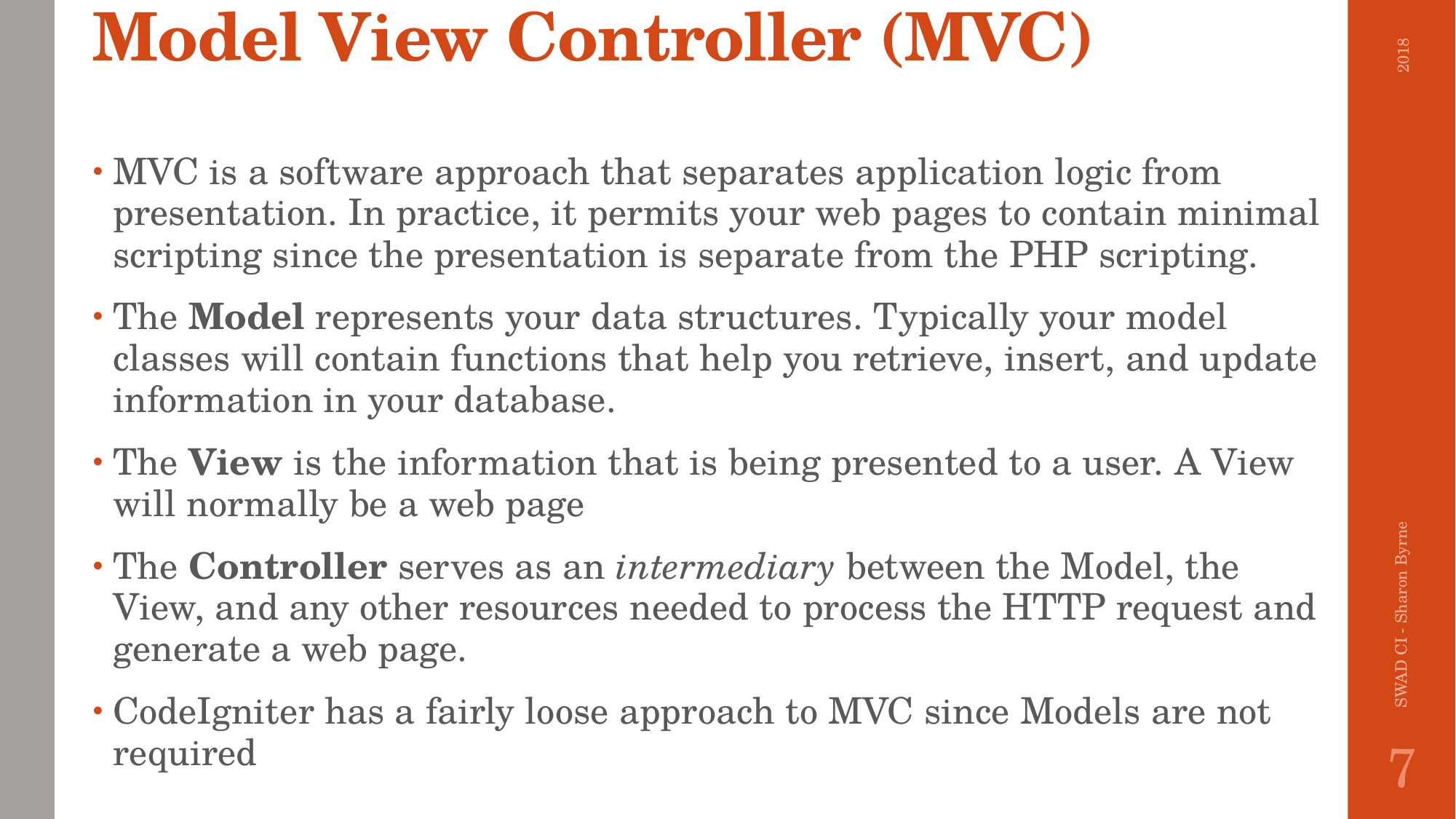

# Model View Controller (MVC)
2018
MVC is a software approach that separates application logic from presentation. In practice, it permits your web pages to contain minimal scripting since the presentation is separate from the PHP scripting.
The Model represents your data structures. Typically your model classes will contain functions that help you retrieve, insert, and update information in your database.
The View is the information that is being presented to a user. A View will normally be a web page
The Controller serves as an intermediary between the Model, the View, and any other resources needed to process the HTTP request and generate a web page.
CodeIgniter has a fairly loose approach to MVC since Models are not required
SWAD CI - Sharon Byrne
7